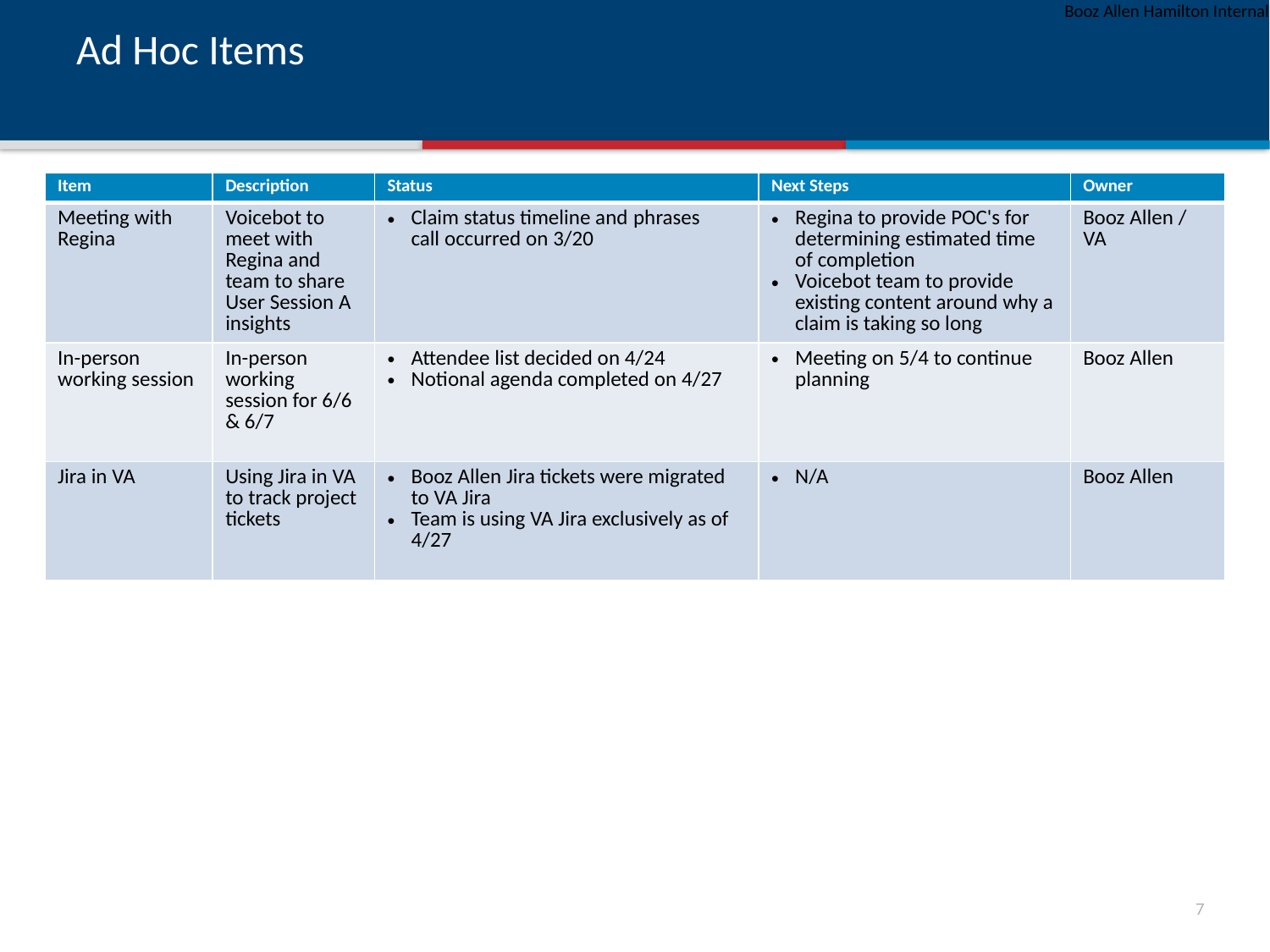

# Ad Hoc Items
| Item​ | Description​ | Status​ | Next Steps​ | Owner​ |
| --- | --- | --- | --- | --- |
| Meeting with Regina | Voicebot to meet with Regina and team to share User Session A insights | Claim status timeline and phrases call occurred on 3/20 | Regina to provide POC's for determining estimated time of completion  Voicebot team to provide existing content around why a claim is taking so long | Booz Allen / VA |
| In-person working session | In-person working session for 6/6 & 6/7 | Attendee list decided on 4/24 Notional agenda completed on 4/27 | Meeting on 5/4 to continue planning | Booz Allen |
| Jira in VA | Using Jira in VA to track project tickets | Booz Allen Jira tickets were migrated to VA Jira Team is using VA Jira exclusively as of 4/27 | N/A | Booz Allen |
7